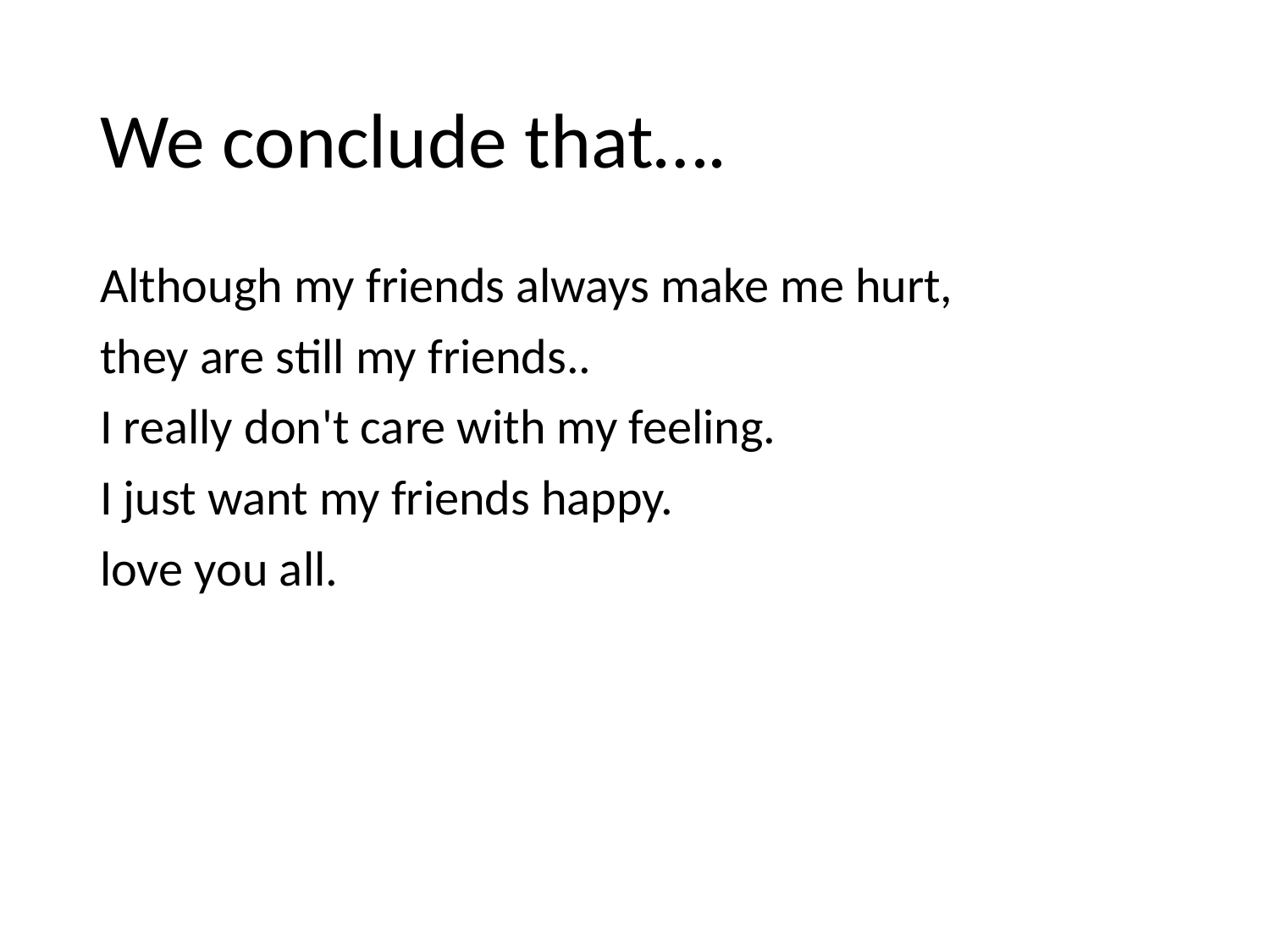

# We conclude that….
Although my friends always make me hurt,
they are still my friends..
I really don't care with my feeling.
I just want my friends happy.
love you all.